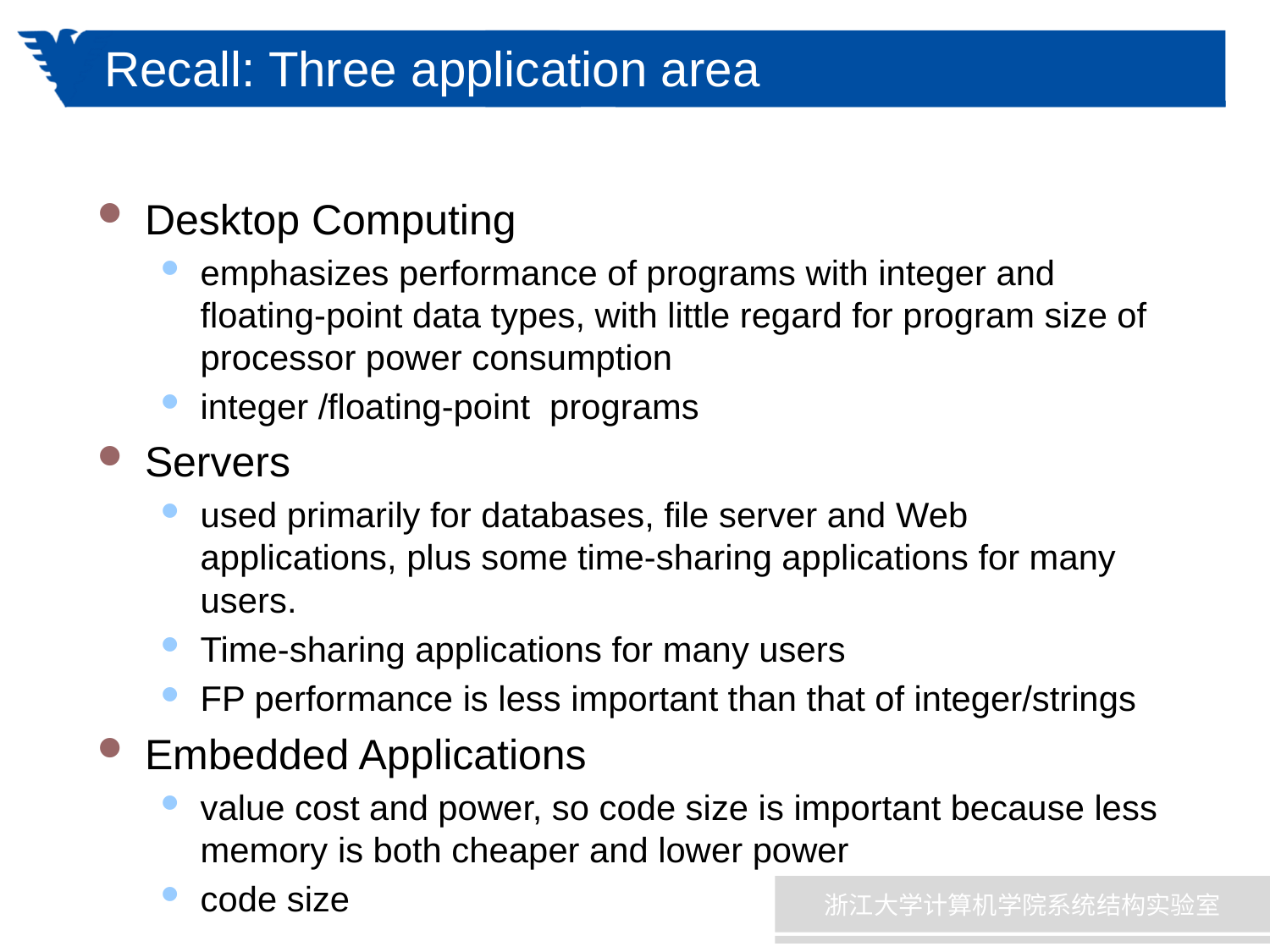

# Recall: Three application area
Desktop Computing
emphasizes performance of programs with integer and floating-point data types, with little regard for program size of processor power consumption
integer /floating-point  programs
Servers
used primarily for databases, file server and Web applications, plus some time-sharing applications for many users.
Time-sharing applications for many users
FP performance is less important than that of integer/strings
Embedded Applications
value cost and power, so code size is important because less memory is both cheaper and lower power
code size